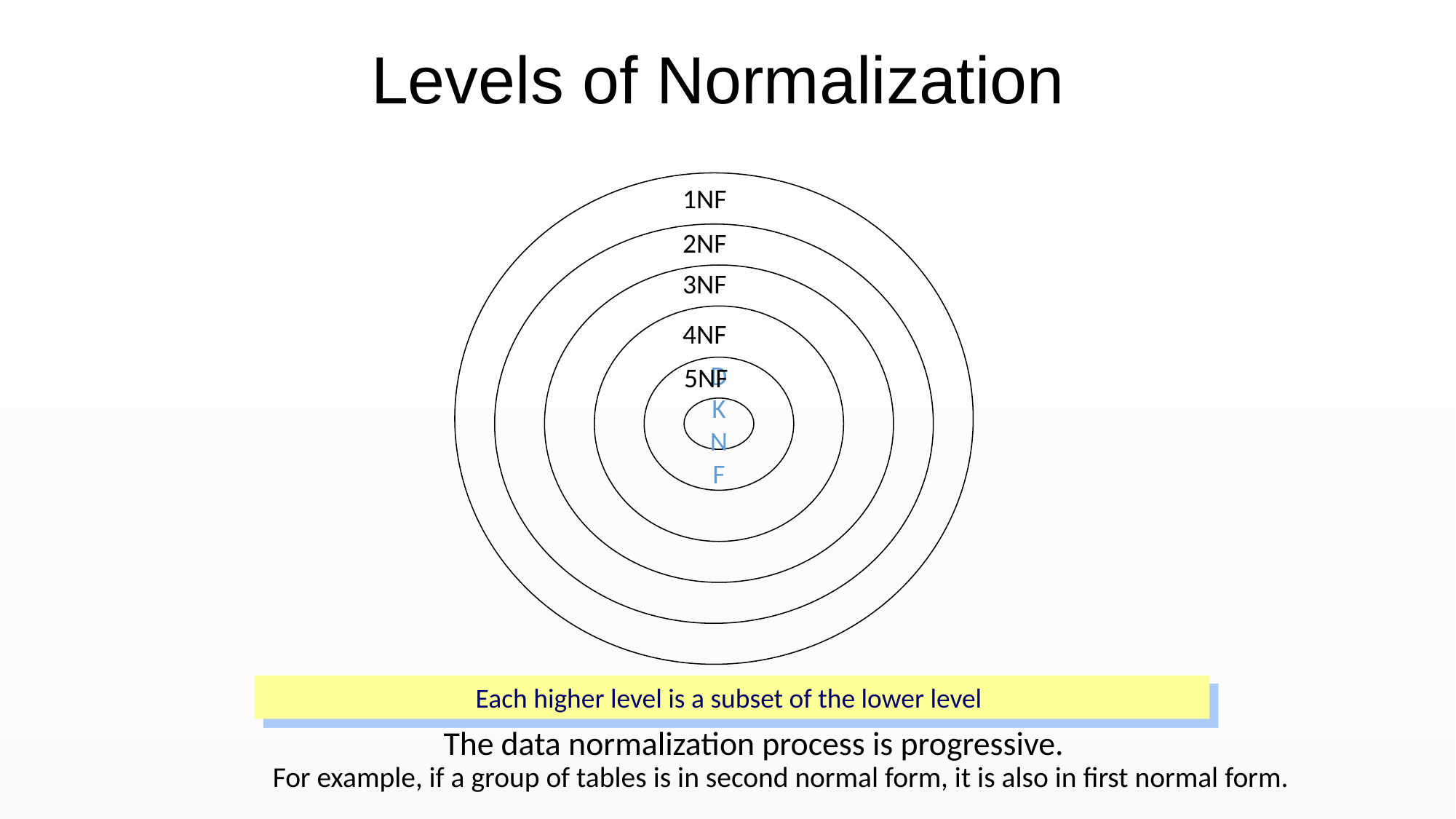

Levels of Normalization

DKNF
1NF
2NF
3NF
4NF
5NF
Each higher level is a subset of the lower level
The data normalization process is progressive.
For example, if a group of tables is in second normal form, it is also in first normal form.